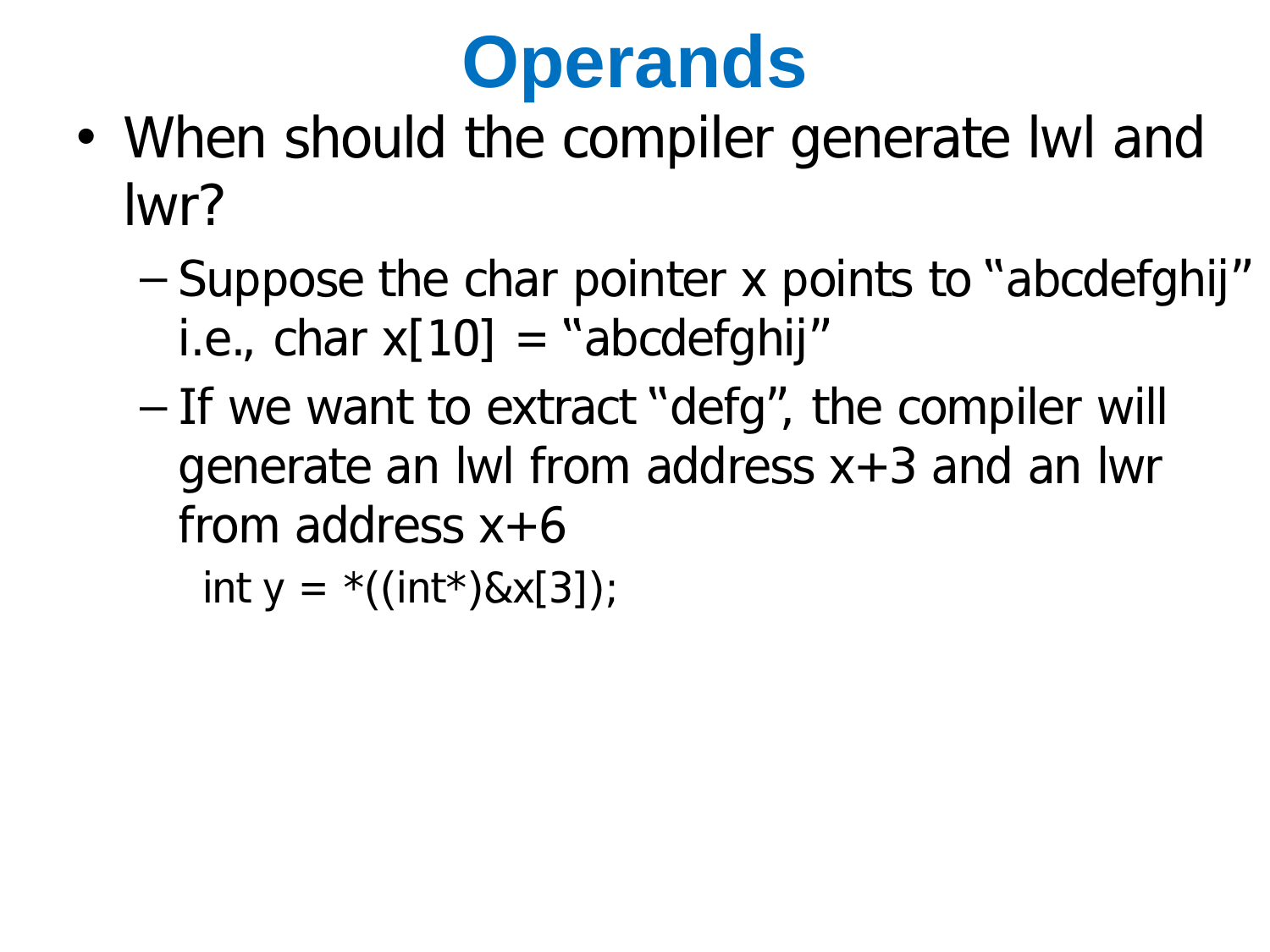

# Operands
When should the compiler generate lwl and lwr?
Suppose the char pointer x points to “abcdefghij” i.e., char x[10] = “abcdefghij”
If we want to extract “defg”, the compiler will generate an lwl from address x+3 and an lwr from address x+6
int y = *((int*)&x[3]);